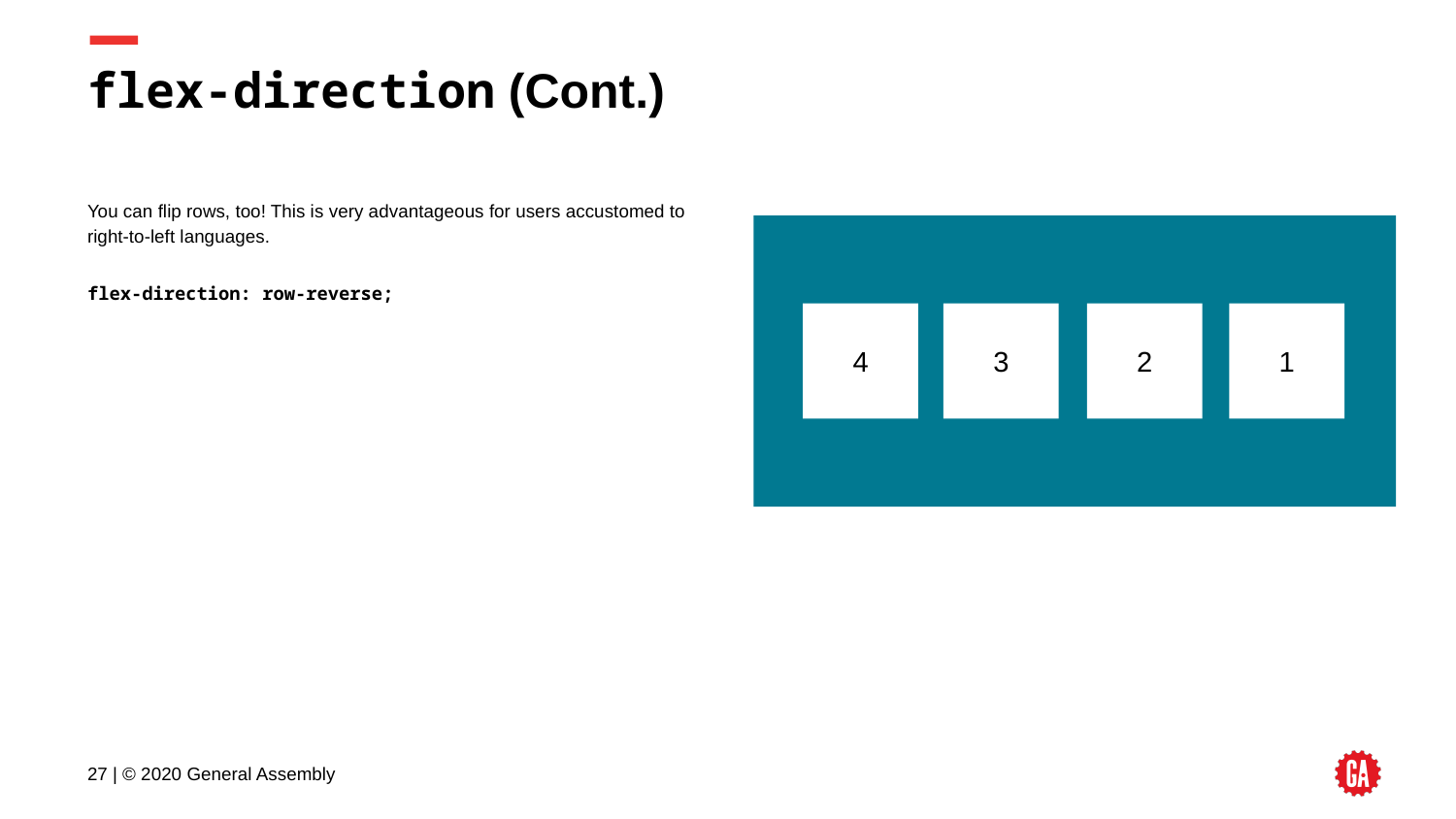

# flex-direction (Cont.)
You can flip rows, too! This is very advantageous for users accustomed to right-to-left languages.
flex-direction: row-reverse;
4
3
2
1
27 | © 2020 General Assembly